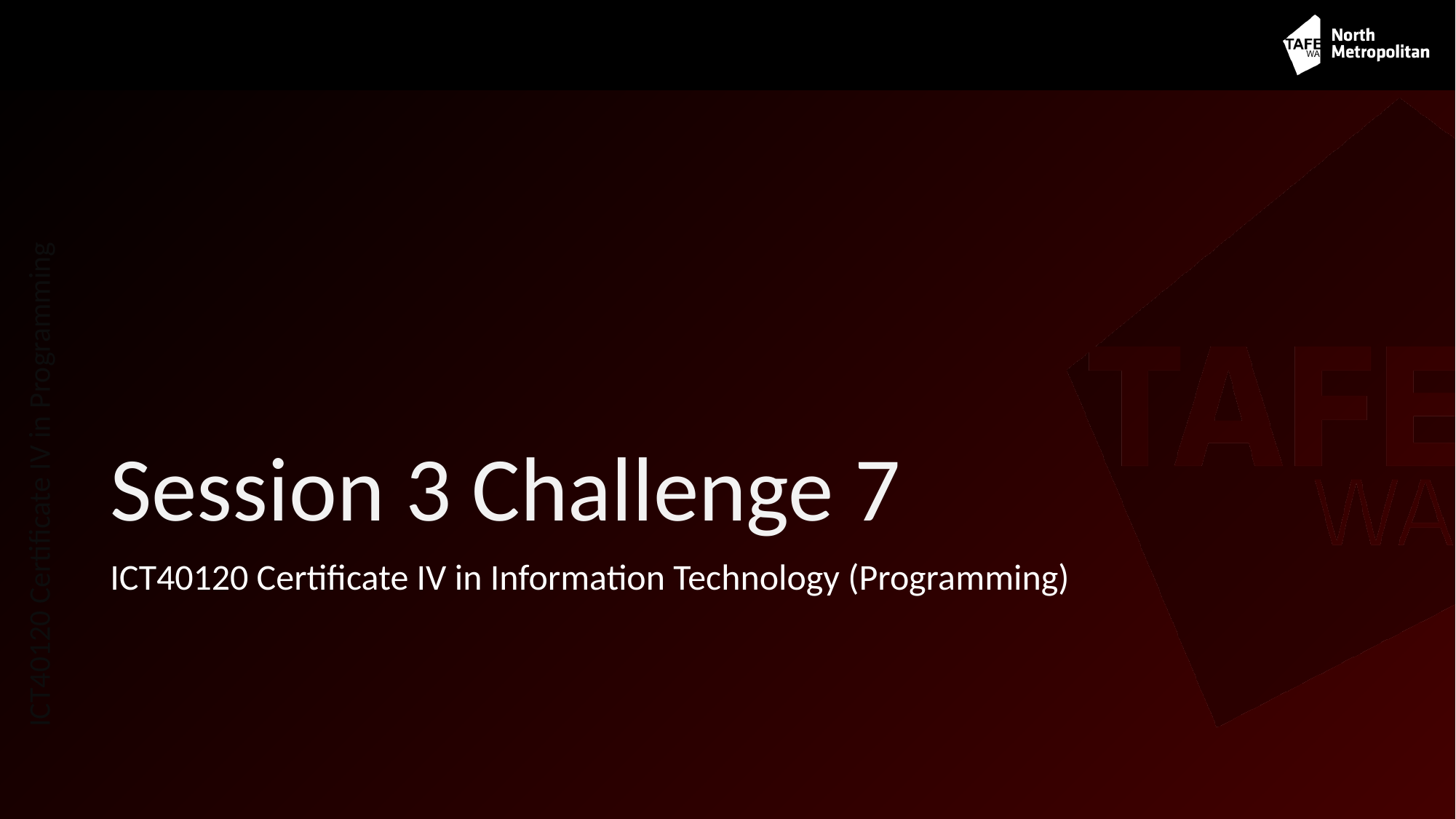

# Session 3 Challenge 7
ICT40120 Certificate IV in Information Technology (Programming)